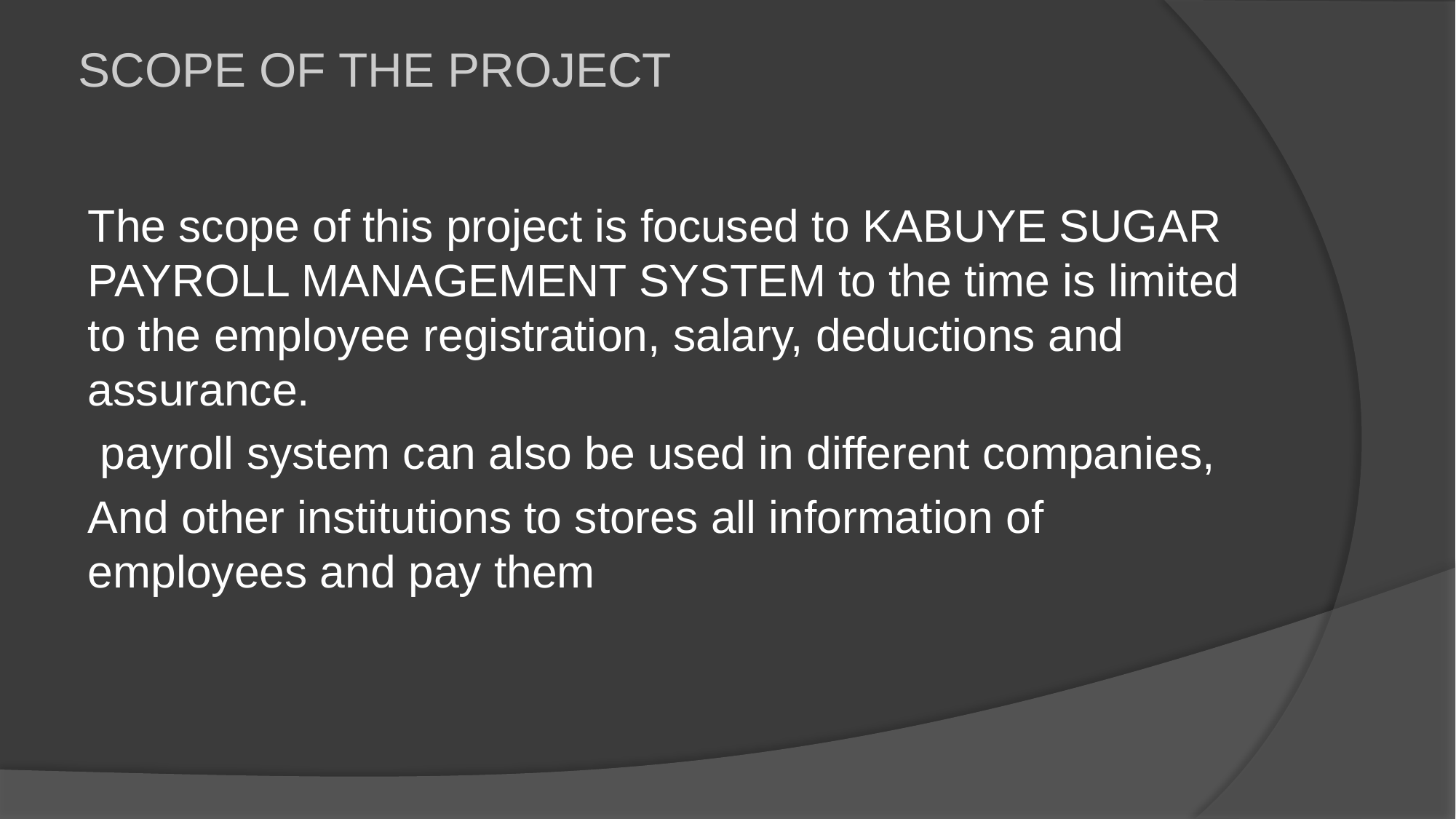

# SCOPE OF THE PROJECT
The scope of this project is focused to KABUYE SUGAR PAYROLL MANAGEMENT SYSTEM to the time is limited to the employee registration, salary, deductions and assurance.
 payroll system can also be used in different companies,
And other institutions to stores all information of employees and pay them